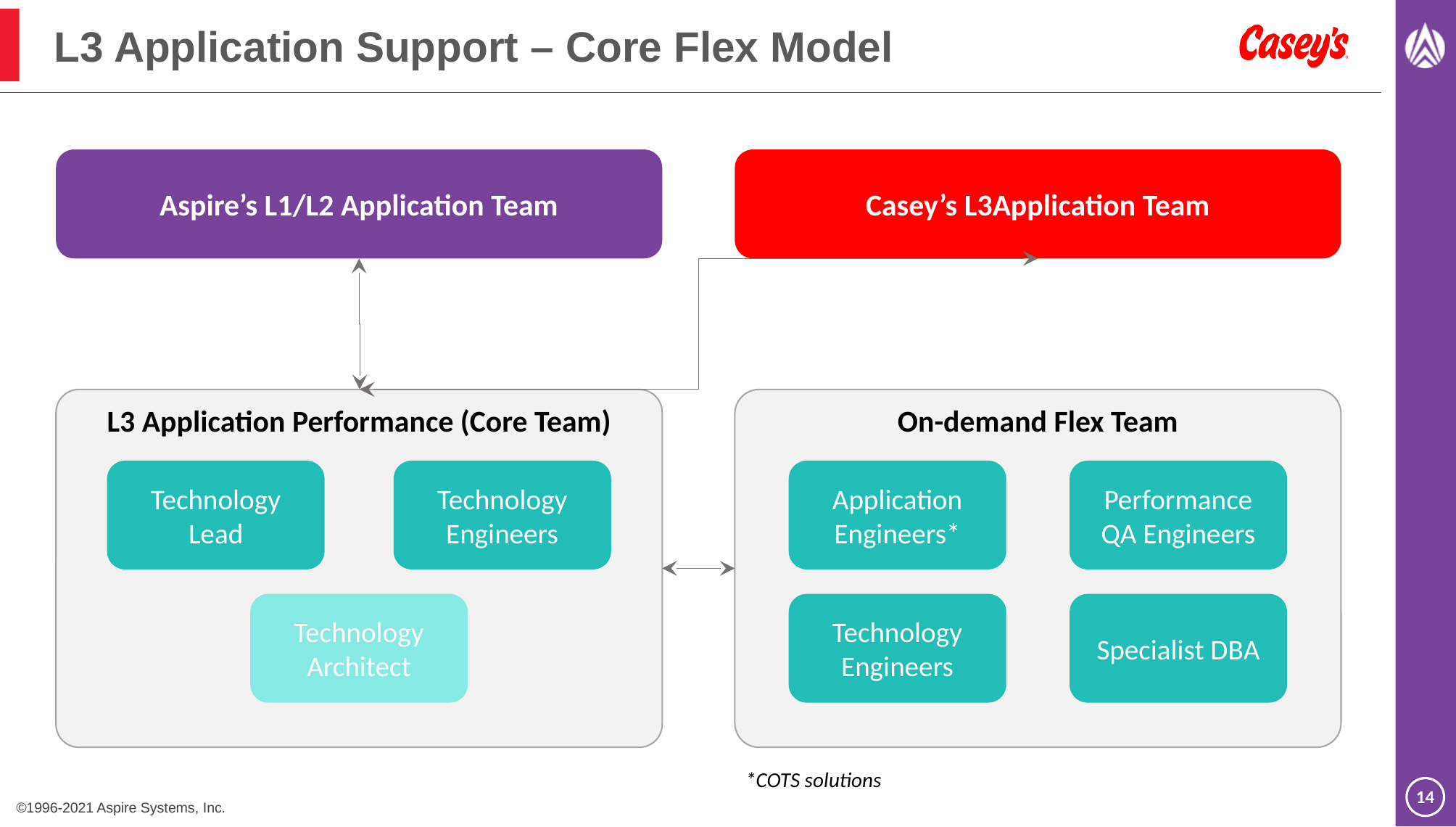

# L3 Application Support – Core Flex Model
Aspire’s L1/L2 Application Team
Casey’s L3Application Team
On-demand Flex Team
L3 Application Performance (Core Team)
Technology Lead
Technology Engineers
Application Engineers*
Performance QA Engineers
Technology Architect
Technology Engineers
Specialist DBA
*COTS solutions